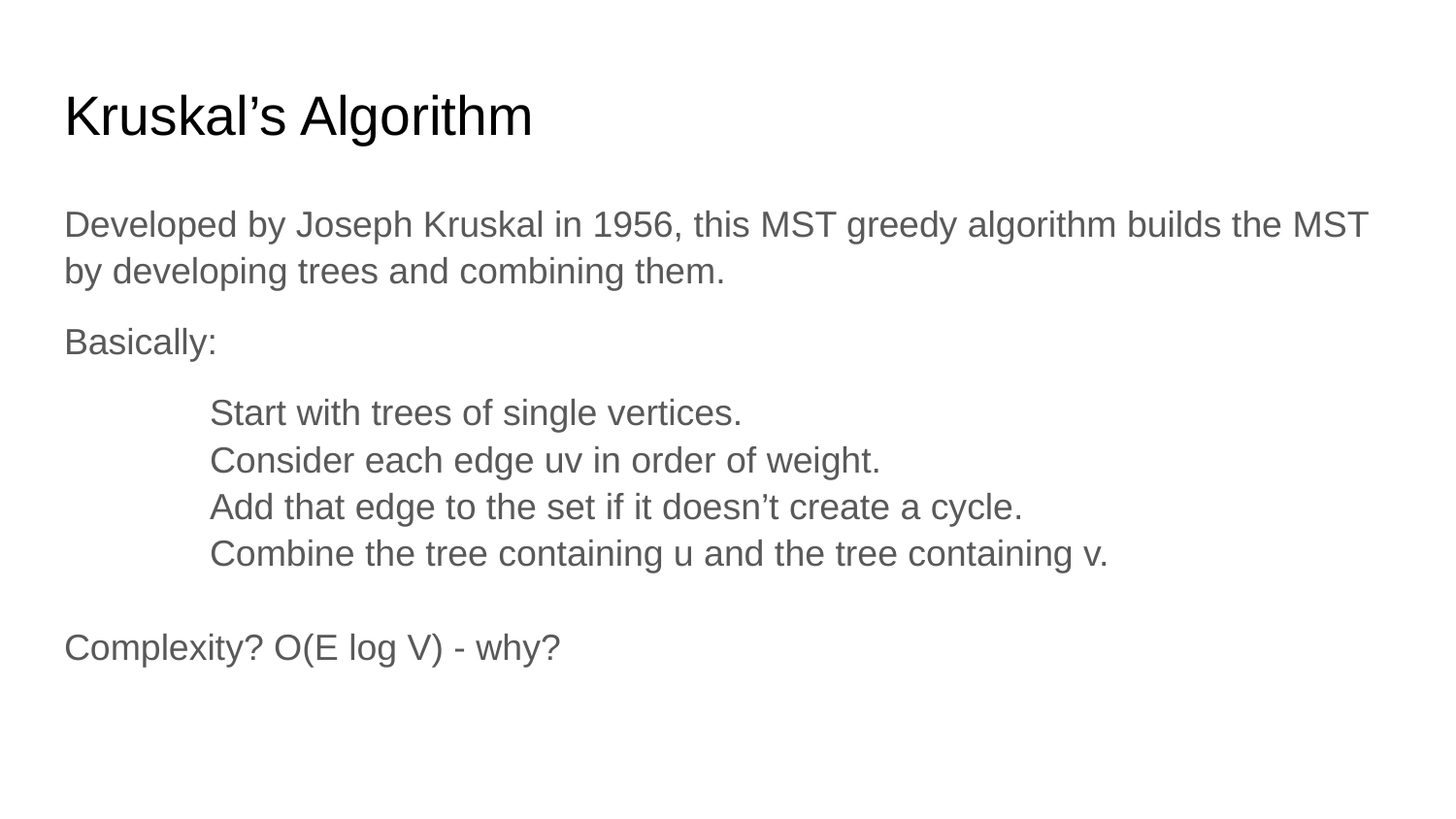

# Kruskal’s Algorithm
Developed by Joseph Kruskal in 1956, this MST greedy algorithm builds the MST by developing trees and combining them.
Basically:
	Start with trees of single vertices.
	Consider each edge uv in order of weight.
	Add that edge to the set if it doesn’t create a cycle.
	Combine the tree containing u and the tree containing v.
Complexity? O(E log V) - why?